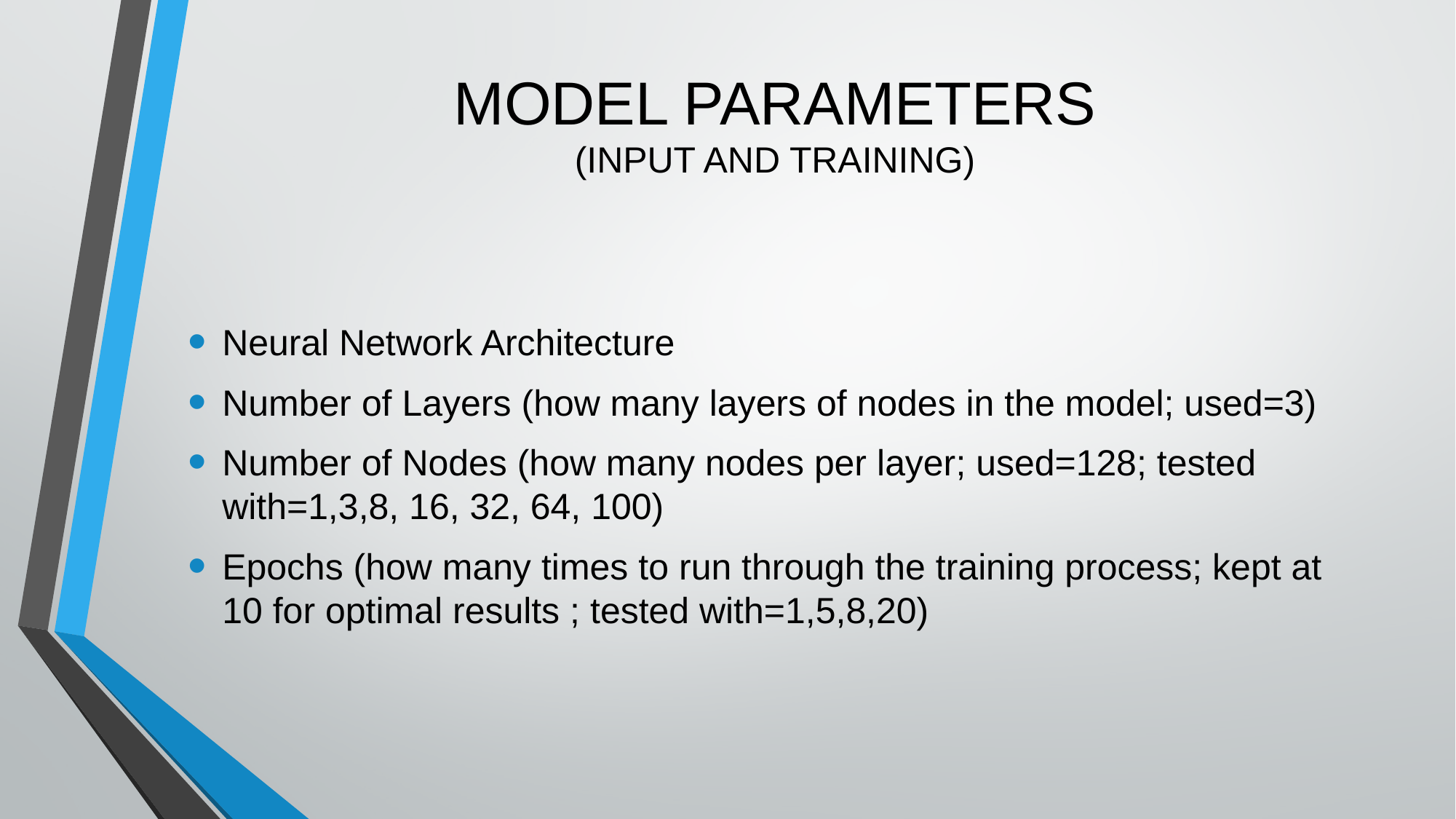

# MODEL PARAMETERS (INPUT AND TRAINING)
Neural Network Architecture
Number of Layers (how many layers of nodes in the model; used=3)
Number of Nodes (how many nodes per layer; used=128; tested with=1,3,8, 16, 32, 64, 100)
Epochs (how many times to run through the training process; kept at 10 for optimal results ; tested with=1,5,8,20)